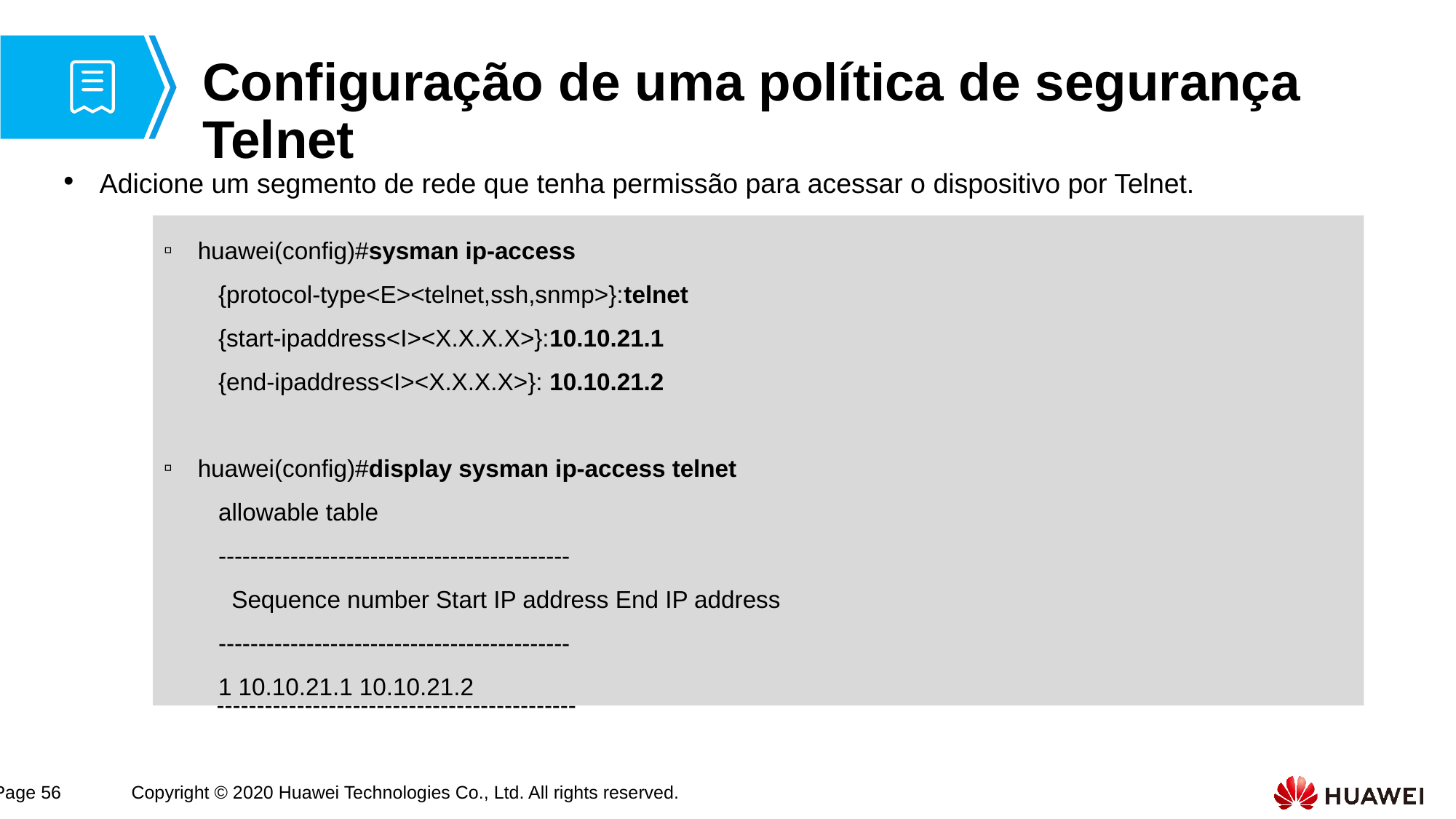

# Configuração de uma política de segurança Telnet
Adicione um segmento de rede que tenha permissão para acessar o dispositivo por Telnet.
huawei(config)#sysman ip-access
{protocol-type<E><telnet,ssh,snmp>}:telnet
{start-ipaddress<I><X.X.X.X>}:10.10.21.1
{end-ipaddress<I><X.X.X.X>}: 10.10.21.2

huawei(config)#display sysman ip-access telnet
allowable table
--------------------------------------------
  Sequence number Start IP address End IP address
--------------------------------------------
1 10.10.21.1 10.10.21.2
---------------------------------------------